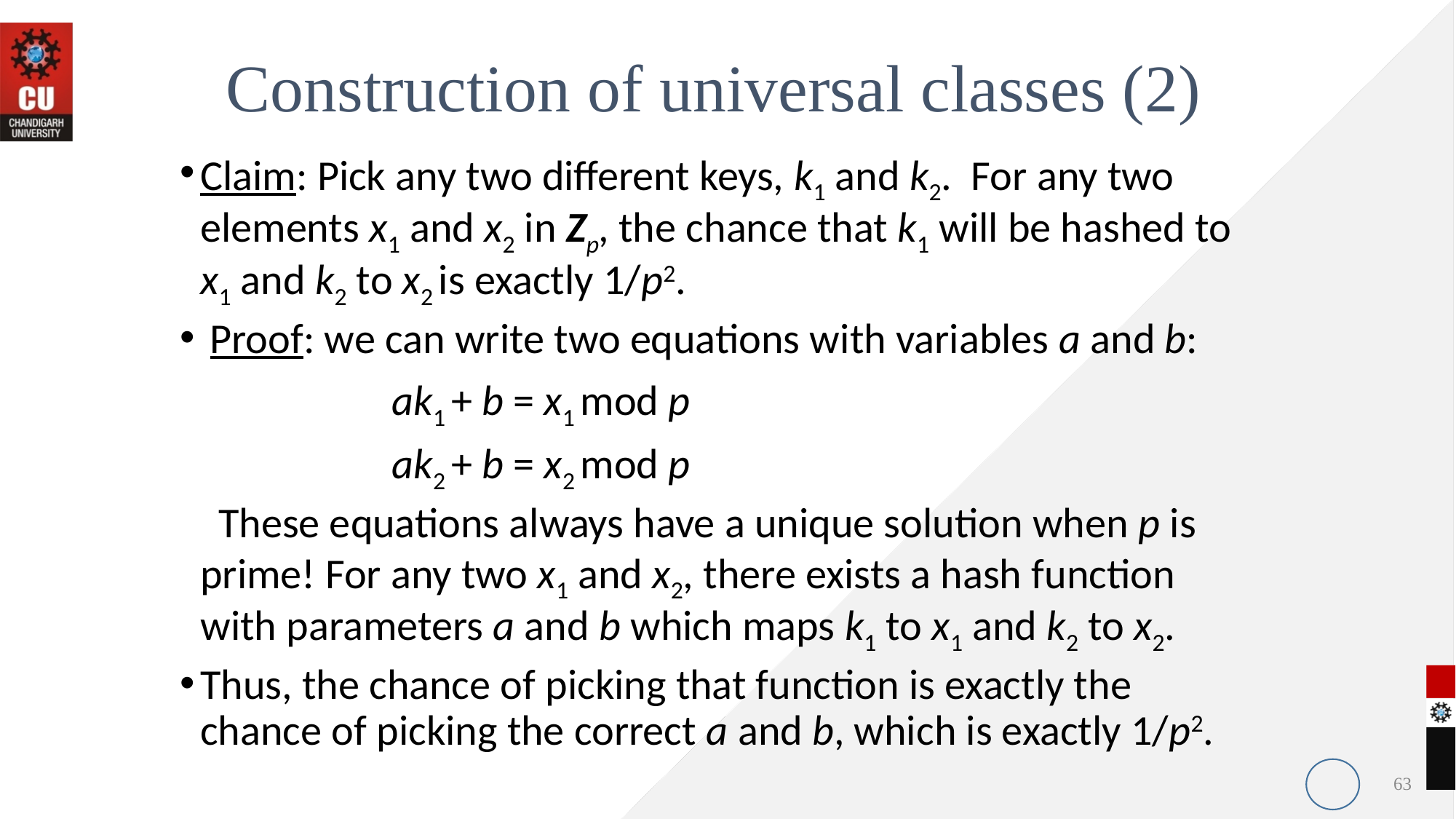

Construction of universal classes (2)
Claim: Pick any two different keys, k1 and k2.  For any two elements x1 and x2 in Zp, the chance that k1 will be hashed to x1 and k2 to x2 is exactly 1/p2.
 Proof: we can write two equations with variables a and b:
                      ak1 + b = x1 mod p
                      ak2 + b = x2 mod p
    These equations always have a unique solution when p is prime! For any two x1 and x2, there exists a hash function with parameters a and b which maps k1 to x1 and k2 to x2.
Thus, the chance of picking that function is exactly the chance of picking the correct a and b, which is exactly 1/p2.
63